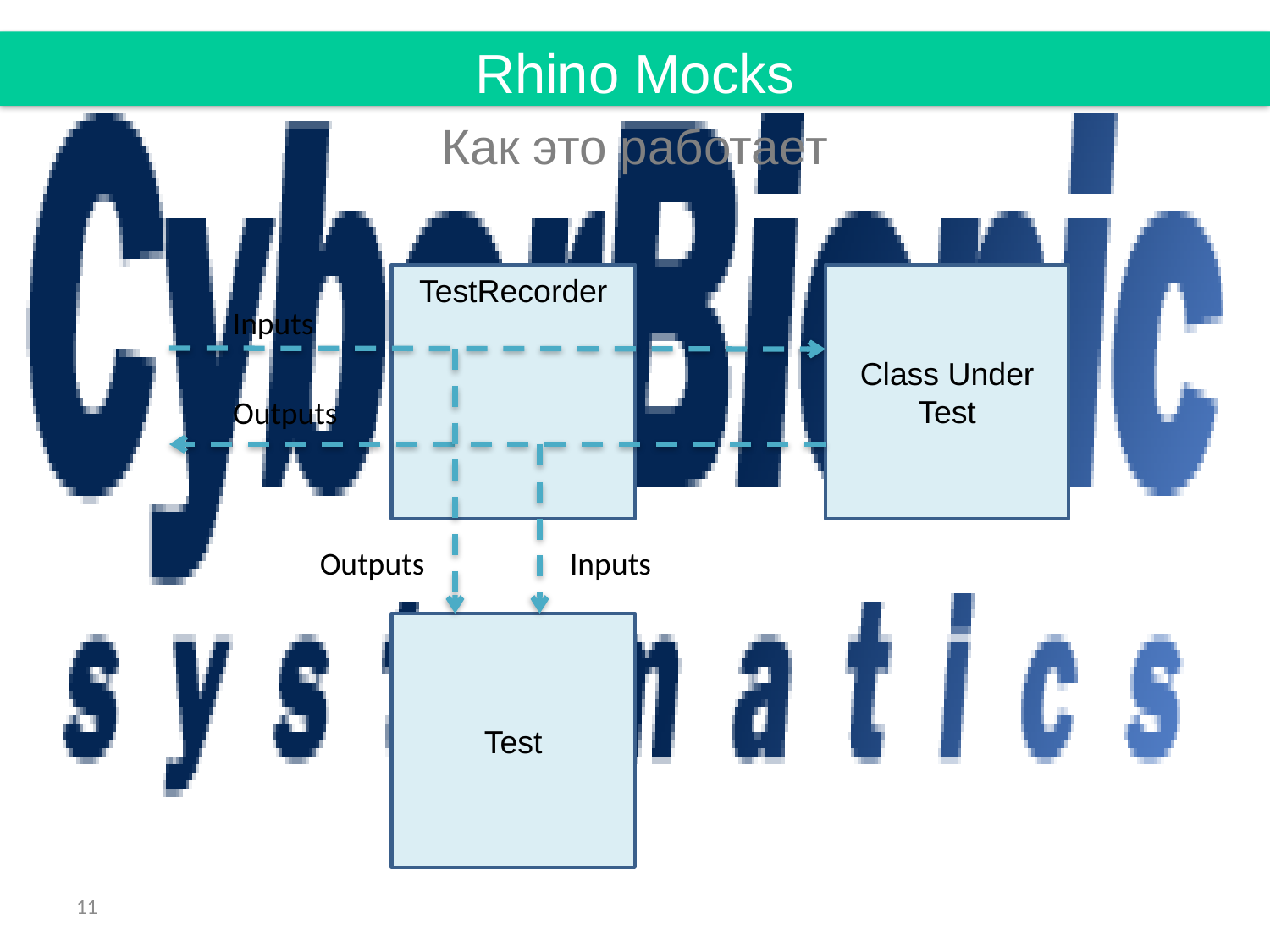

Rhino Mocks
Как это работает

TestRecorder
Class Under Test
Inputs
Outputs
Outputs
Inputs
Test
11